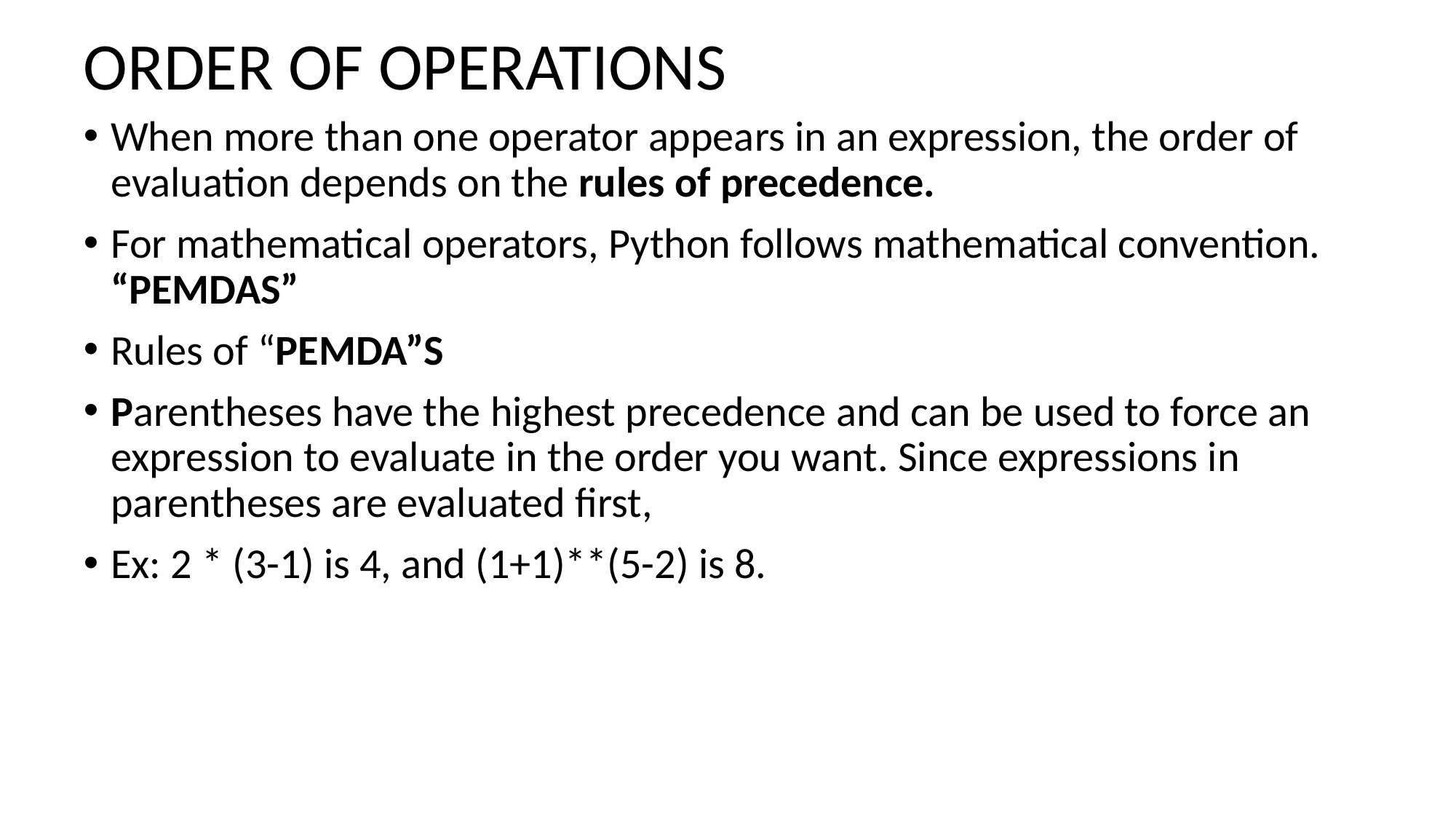

ORDER OF OPERATIONS
When more than one operator appears in an expression, the order of evaluation depends on the rules of precedence.
For mathematical operators, Python follows mathematical convention. “PEMDAS”
Rules of “PEMDA”S
Parentheses have the highest precedence and can be used to force an expression to evaluate in the order you want. Since expressions in parentheses are evaluated first,
Ex: 2 * (3-1) is 4, and (1+1)**(5-2) is 8.